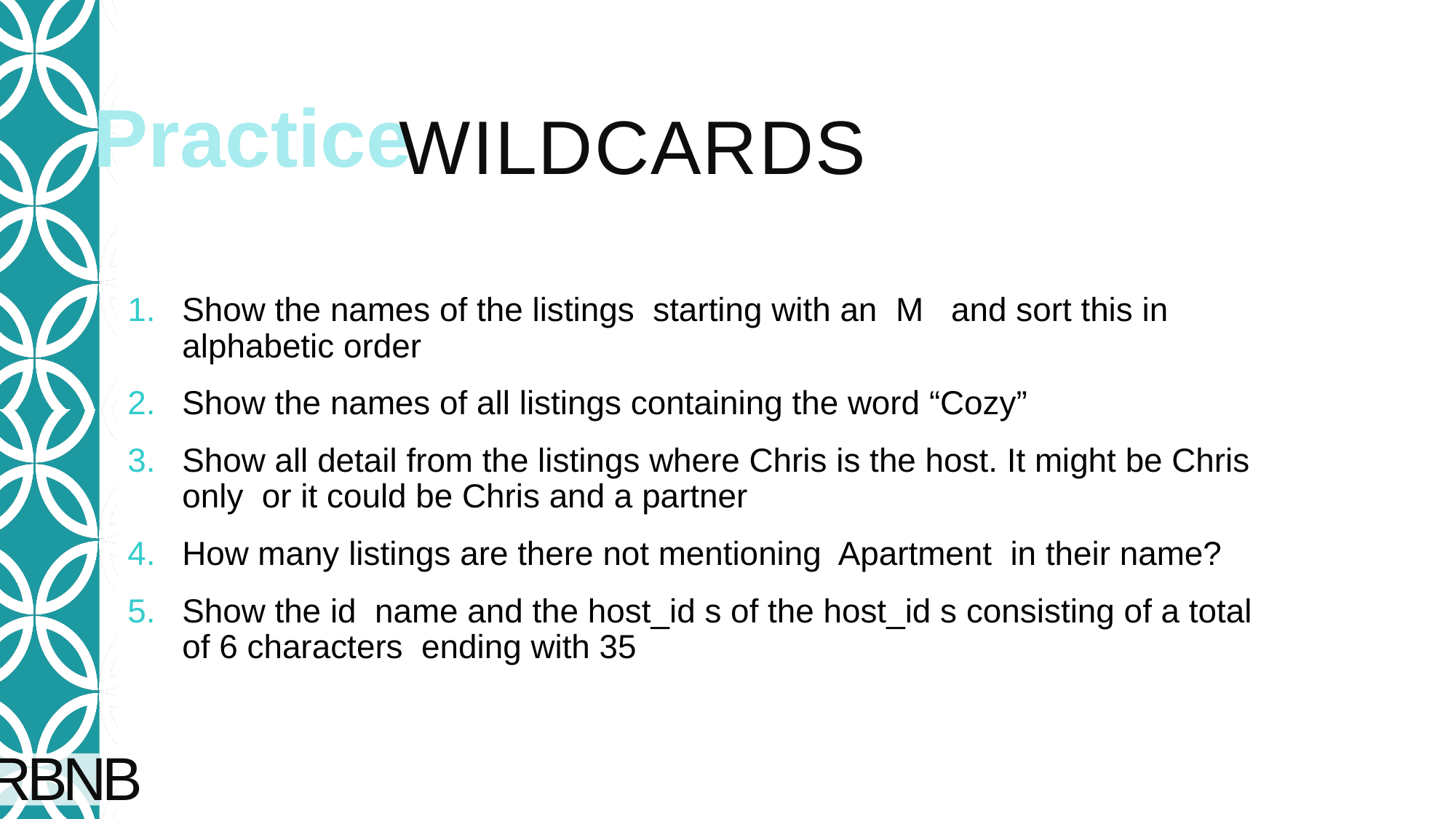

# Wildcards

Show the names of the listings  starting with an  M   and sort this in alphabetic order
Show the names of all listings containing the word “Cozy”
Show all detail from the listings where Chris is the host. It might be Chris only  or it could be Chris and a partner
How many listings are there not mentioning  Apartment  in their name?
Show the id  name and the host_id s of the host_id s consisting of a total of 6 characters  ending with 35